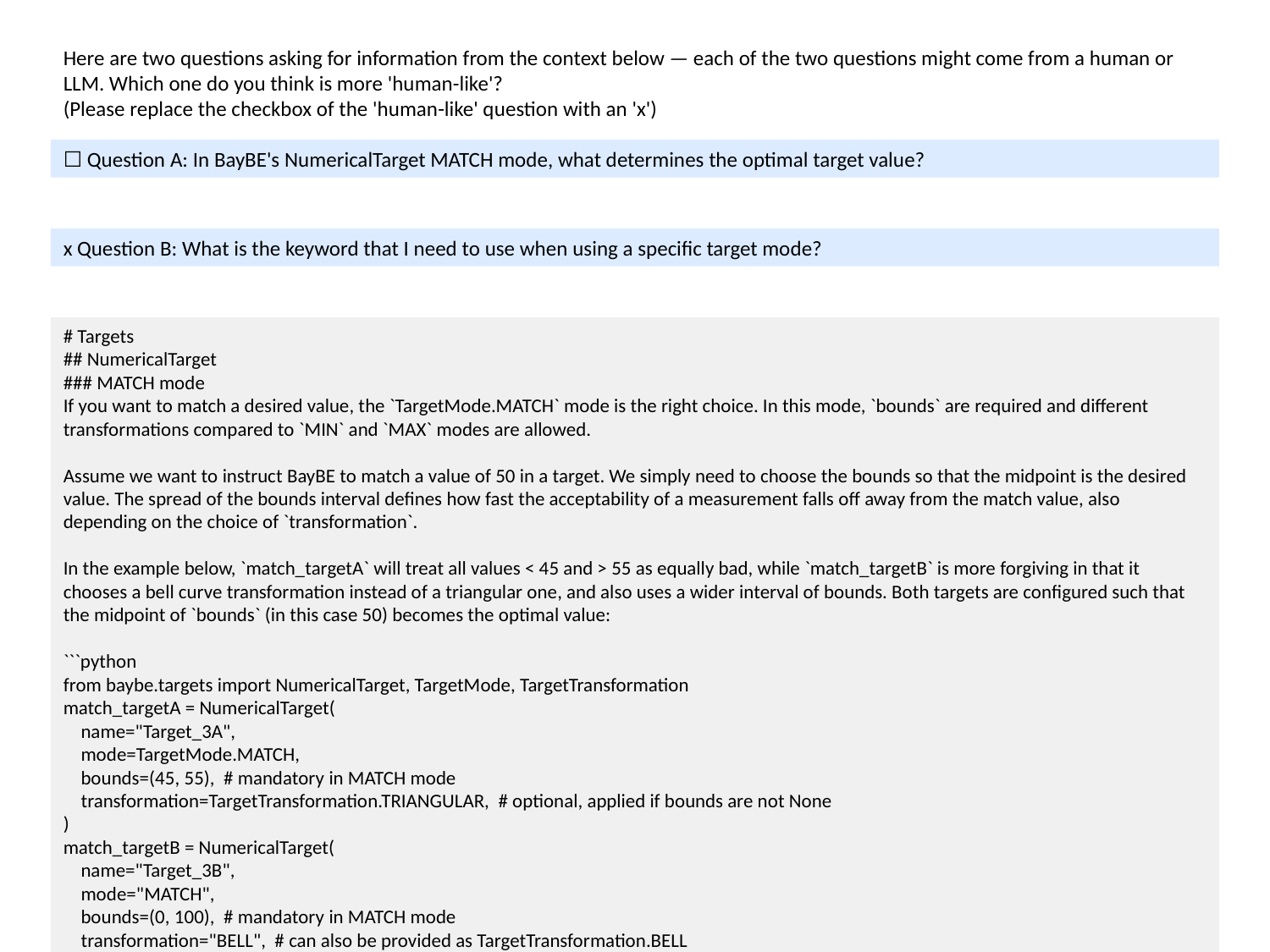

Here are two questions asking for information from the context below — each of the two questions might come from a human or LLM. Which one do you think is more 'human-like'?
(Please replace the checkbox of the 'human-like' question with an 'x')
☐ Question A: In BayBE's NumericalTarget MATCH mode, what determines the optimal target value?
x Question B: What is the keyword that I need to use when using a specific target mode?
# Targets
## NumericalTarget
### MATCH mode
If you want to match a desired value, the `TargetMode.MATCH` mode is the right choice. In this mode, `bounds` are required and different transformations compared to `MIN` and `MAX` modes are allowed.

Assume we want to instruct BayBE to match a value of 50 in a target. We simply need to choose the bounds so that the midpoint is the desired value. The spread of the bounds interval defines how fast the acceptability of a measurement falls off away from the match value, also depending on the choice of `transformation`.

In the example below, `match_targetA` will treat all values < 45 and > 55 as equally bad, while `match_targetB` is more forgiving in that it chooses a bell curve transformation instead of a triangular one, and also uses a wider interval of bounds. Both targets are configured such that the midpoint of `bounds` (in this case 50) becomes the optimal value:

```python
from baybe.targets import NumericalTarget, TargetMode, TargetTransformation
match_targetA = NumericalTarget(
    name="Target_3A",
    mode=TargetMode.MATCH,
    bounds=(45, 55),  # mandatory in MATCH mode
    transformation=TargetTransformation.TRIANGULAR,  # optional, applied if bounds are not None
)
match_targetB = NumericalTarget(
    name="Target_3B",
    mode="MATCH",
    bounds=(0, 100),  # mandatory in MATCH mode
    transformation="BELL",  # can also be provided as TargetTransformation.BELL
)
```
…more text on next page